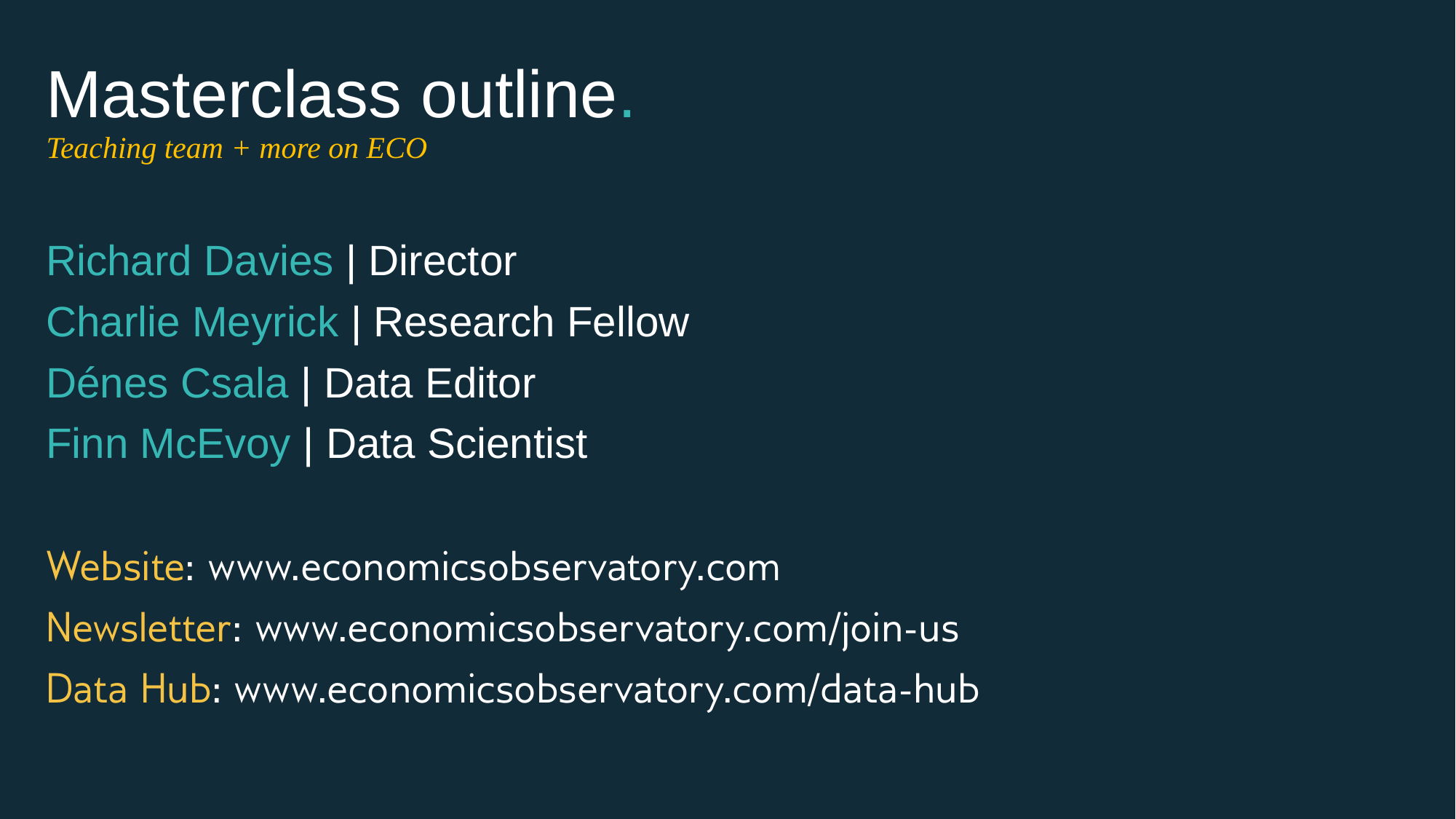

Masterclass outline.
Teaching team + more on ECO

Richard Davies | Director
Charlie Meyrick | Research Fellow
Dénes Csala | Data Editor
Finn McEvoy | Data Scientist

Website: www.economicsobservatory.com
Newsletter: www.economicsobservatory.com/join-us
Data Hub: www.economicsobservatory.com/data-hub